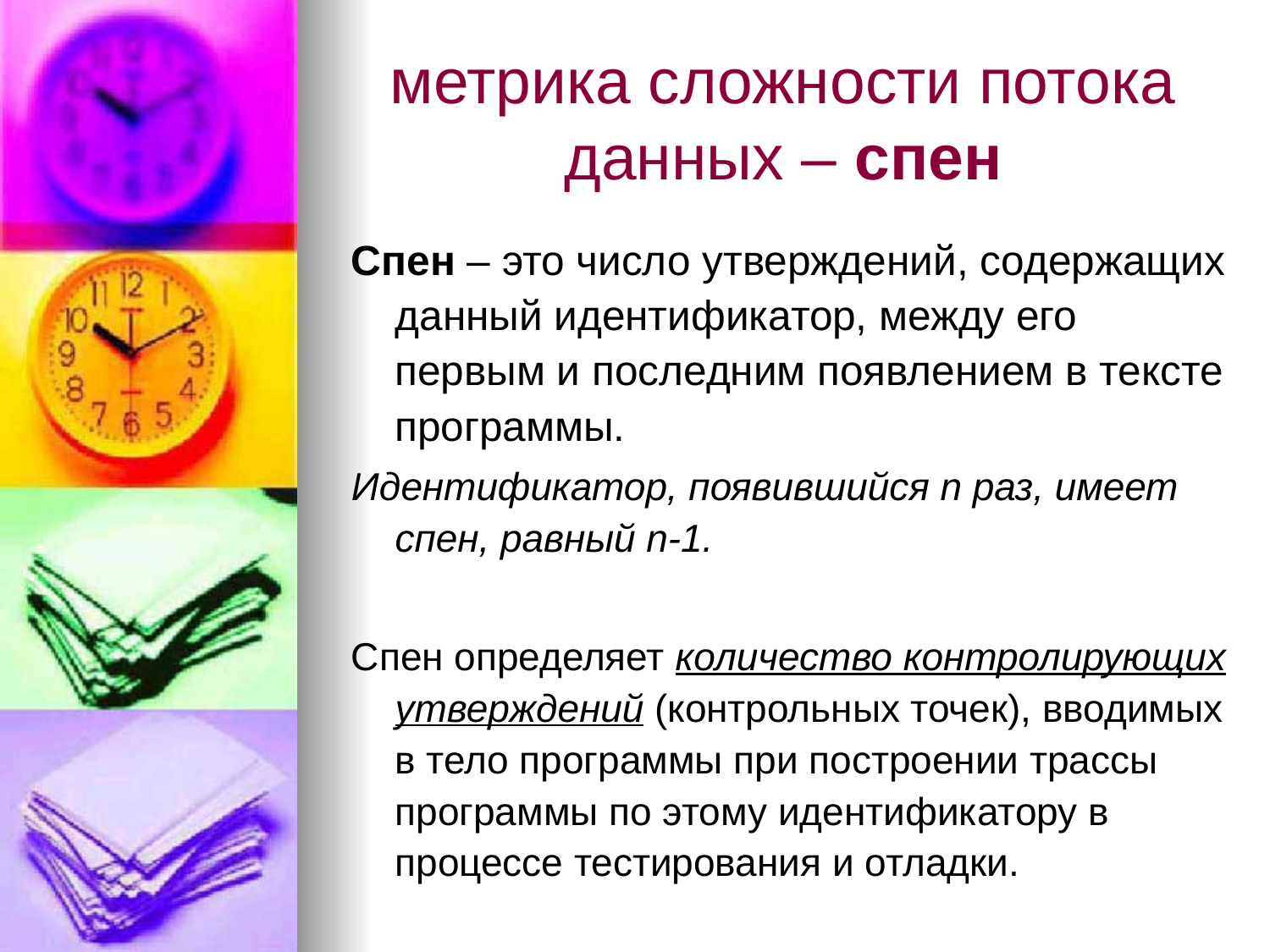

# метрика сложности потока данных – спен
Спен – это число утверждений, содержащих данный идентификатор, между его первым и последним появлением в тексте программы.
Идентификатор, появившийся n раз, имеет спен, равный n-1.

Спен определяет количество контролирующих утверждений (контрольных точек), вводимых в тело программы при построении трассы программы по этому идентификатору в процессе тестирования и отладки.
206